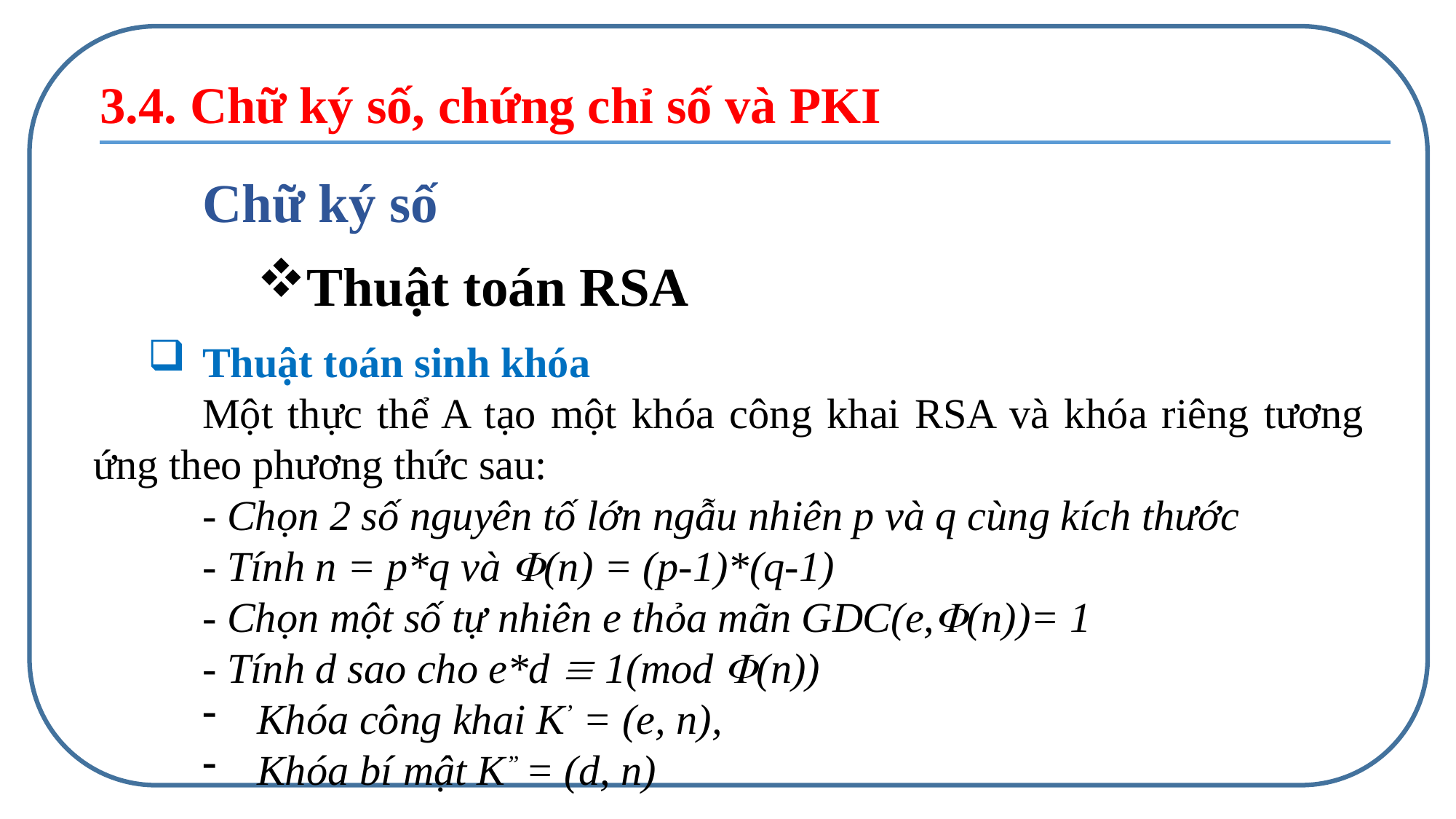

3.4. Chữ ký số, chứng chỉ số và PKI
	Chữ ký số
Thuật toán RSA
Thuật toán sinh khóa
	Một thực thể A tạo một khóa công khai RSA và khóa riêng tương ứng theo phương thức sau:
- Chọn 2 số nguyên tố lớn ngẫu nhiên p và q cùng kích thước
- Tính n = p*q và Φ(n) = (p-1)*(q-1)
- Chọn một số tự nhiên e thỏa mãn GDC(e,Φ(n))= 1
- Tính d sao cho e*d ≡ 1(mod Φ(n))
Khóa công khai K’ = (e, n),
Khóa bí mật K” = (d, n)